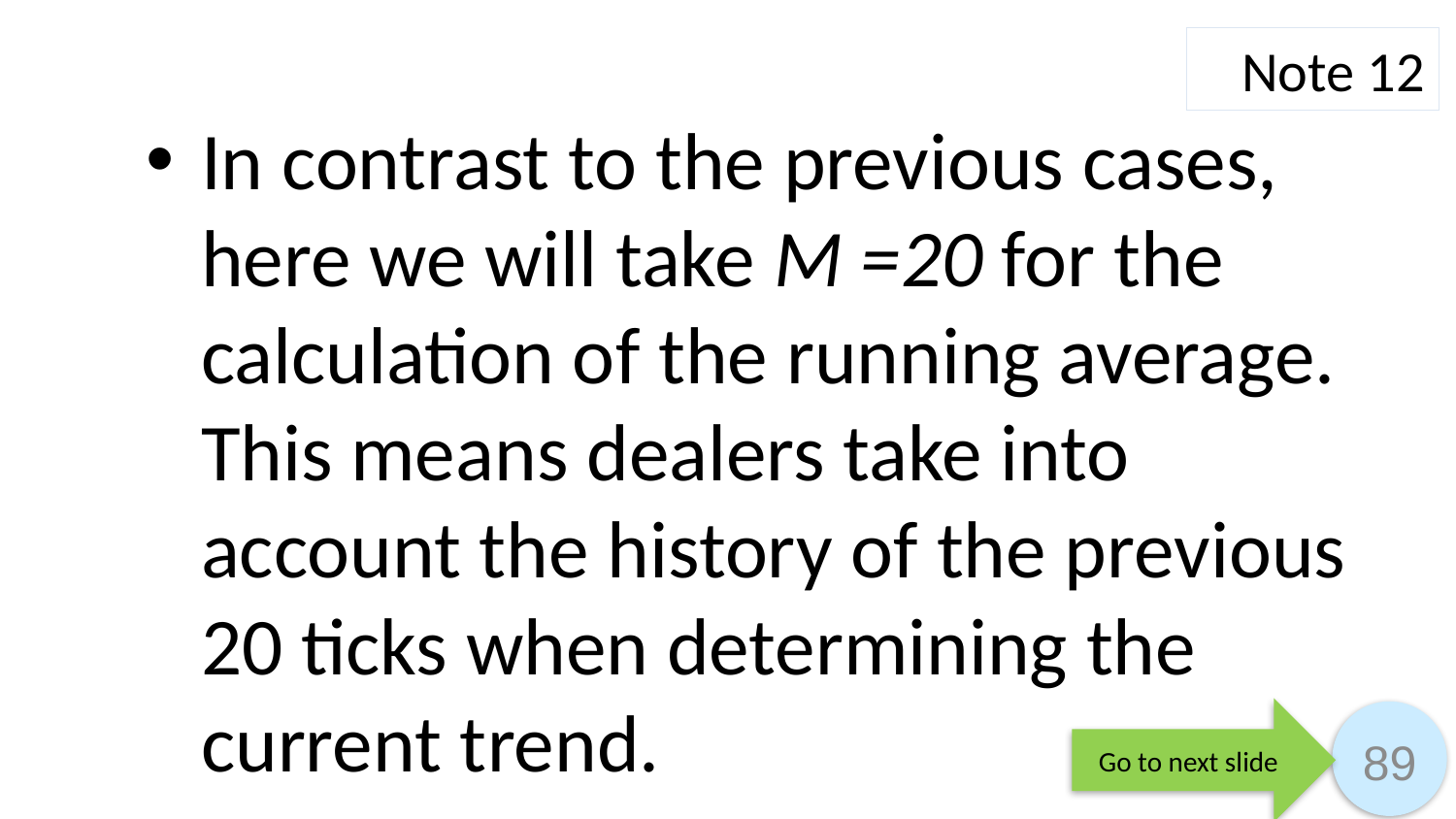

Note 12
In contrast to the previous cases, here we will take M =20 for the calculation of the running average. This means dealers take into account the history of the previous 20 ticks when determining the current trend.
Go to next slide
89